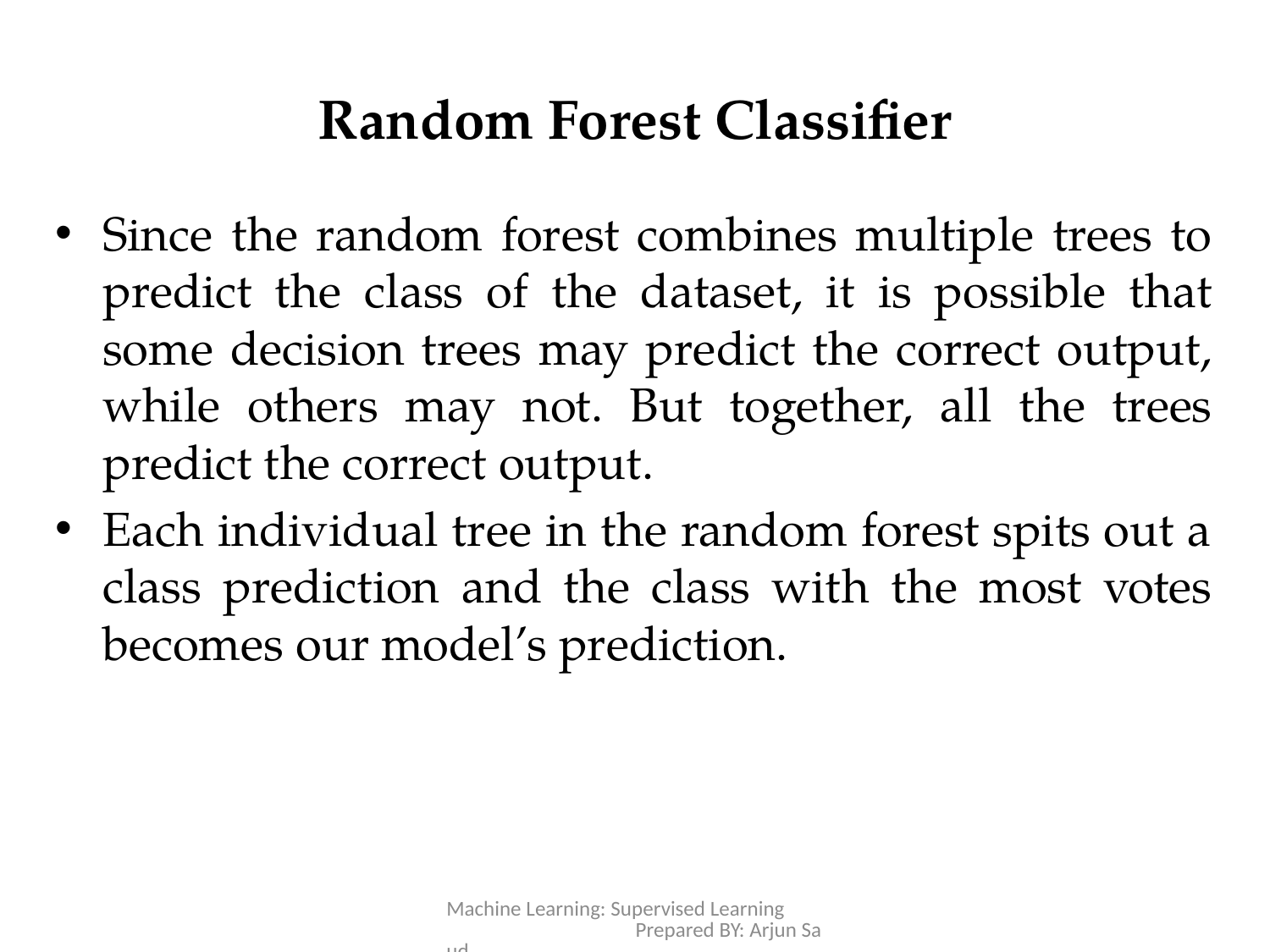

# Random Forest Classifier

Since the random forest combines multiple trees to predict the class of the dataset, it is possible that some decision trees may predict the correct output, while others may not. But together, all the trees predict the correct output.
Each individual tree in the random forest spits out a class prediction and the class with the most votes becomes our model’s prediction.

Machine Learning: Supervised Learning                                              Prepared BY: Arjun Saud